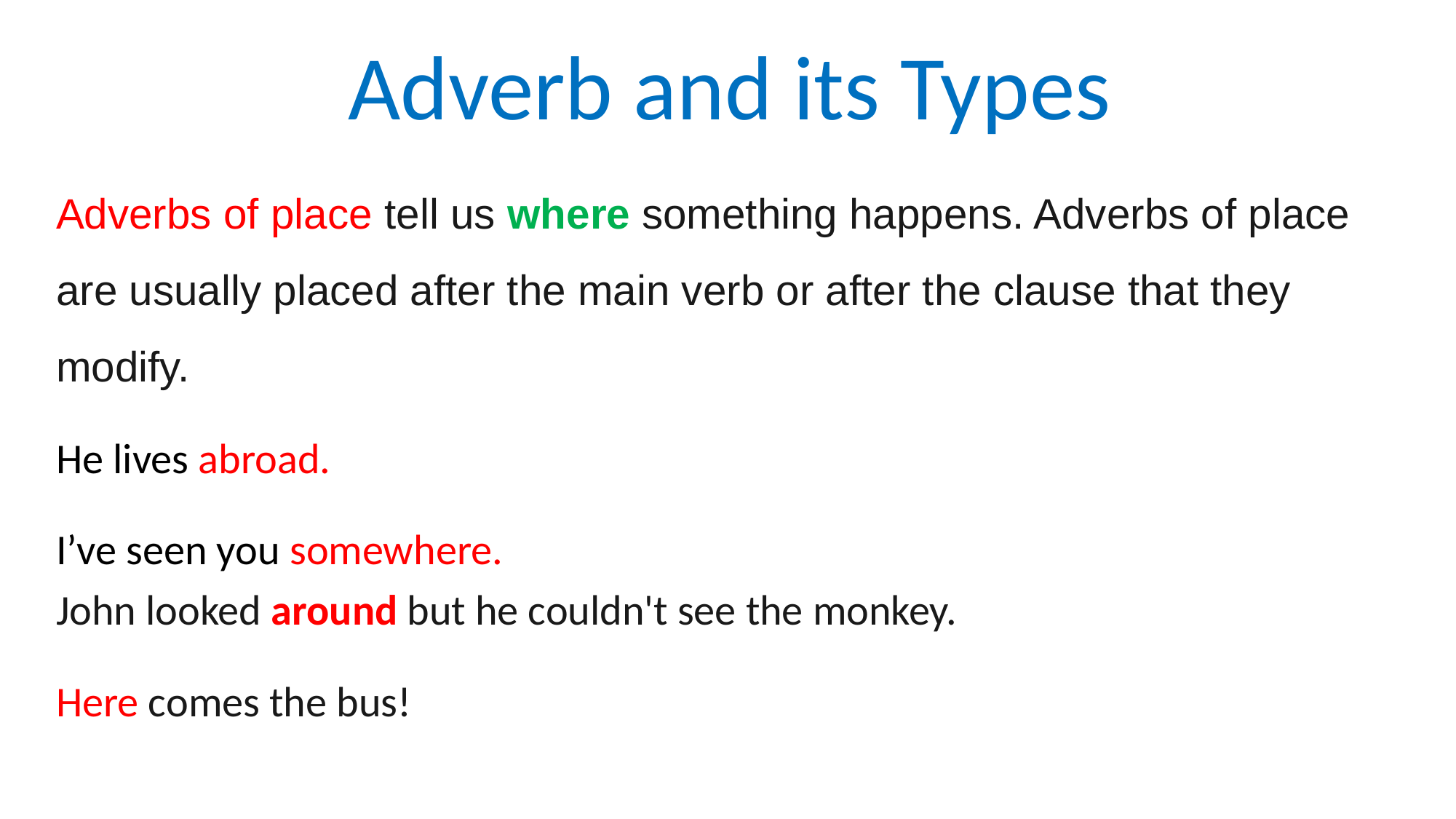

# Adverb and its Types
Adverbs of place tell us where something happens. Adverbs of place are usually placed after the main verb or after the clause that they modify.
He lives abroad.
I’ve seen you somewhere.
John looked around but he couldn't see the monkey.
Here comes the bus!